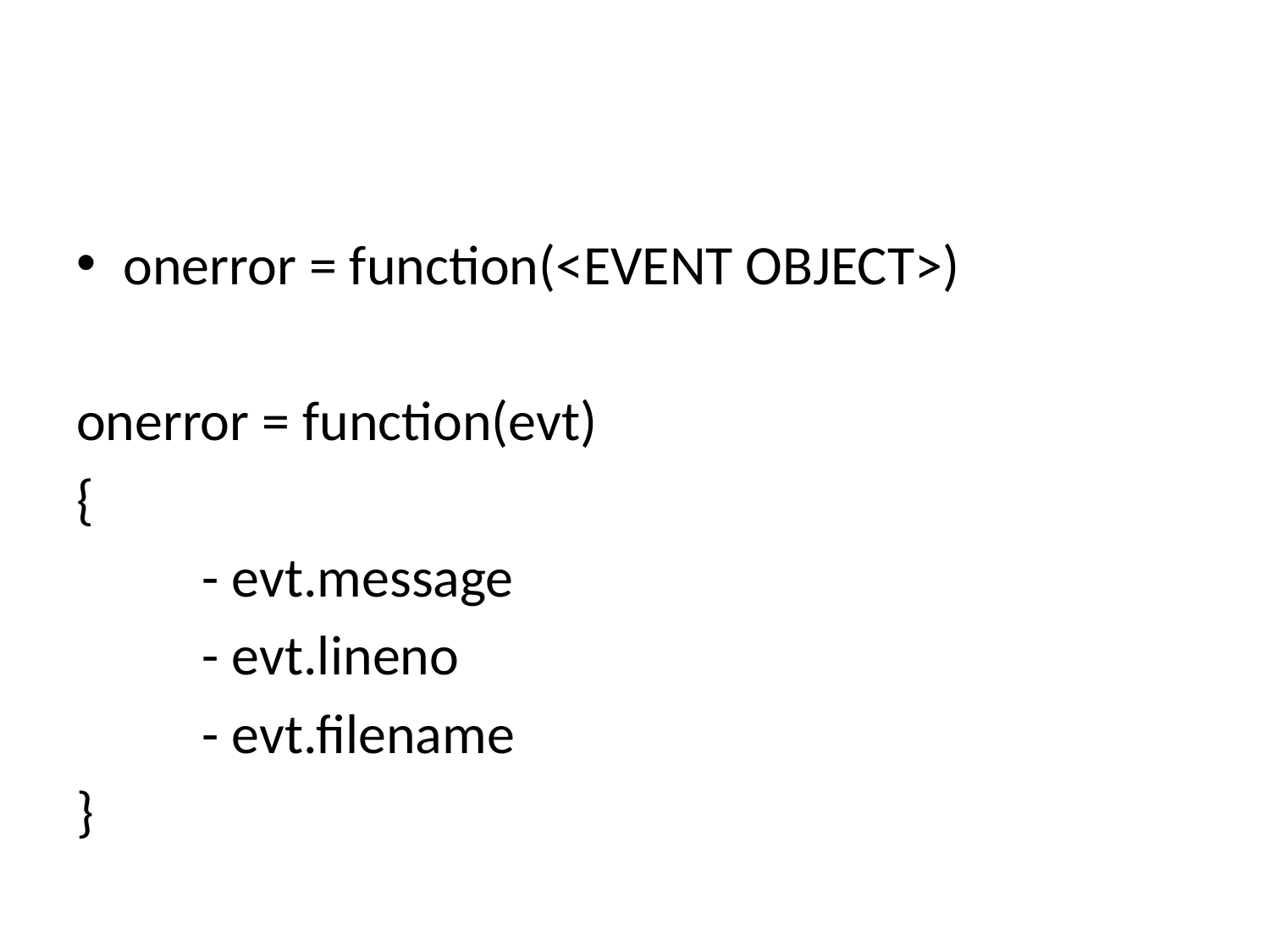

#
onerror = function(<EVENT OBJECT>)

onerror = function(evt)
{
	- evt.message
	- evt.lineno
	- evt.filename
}